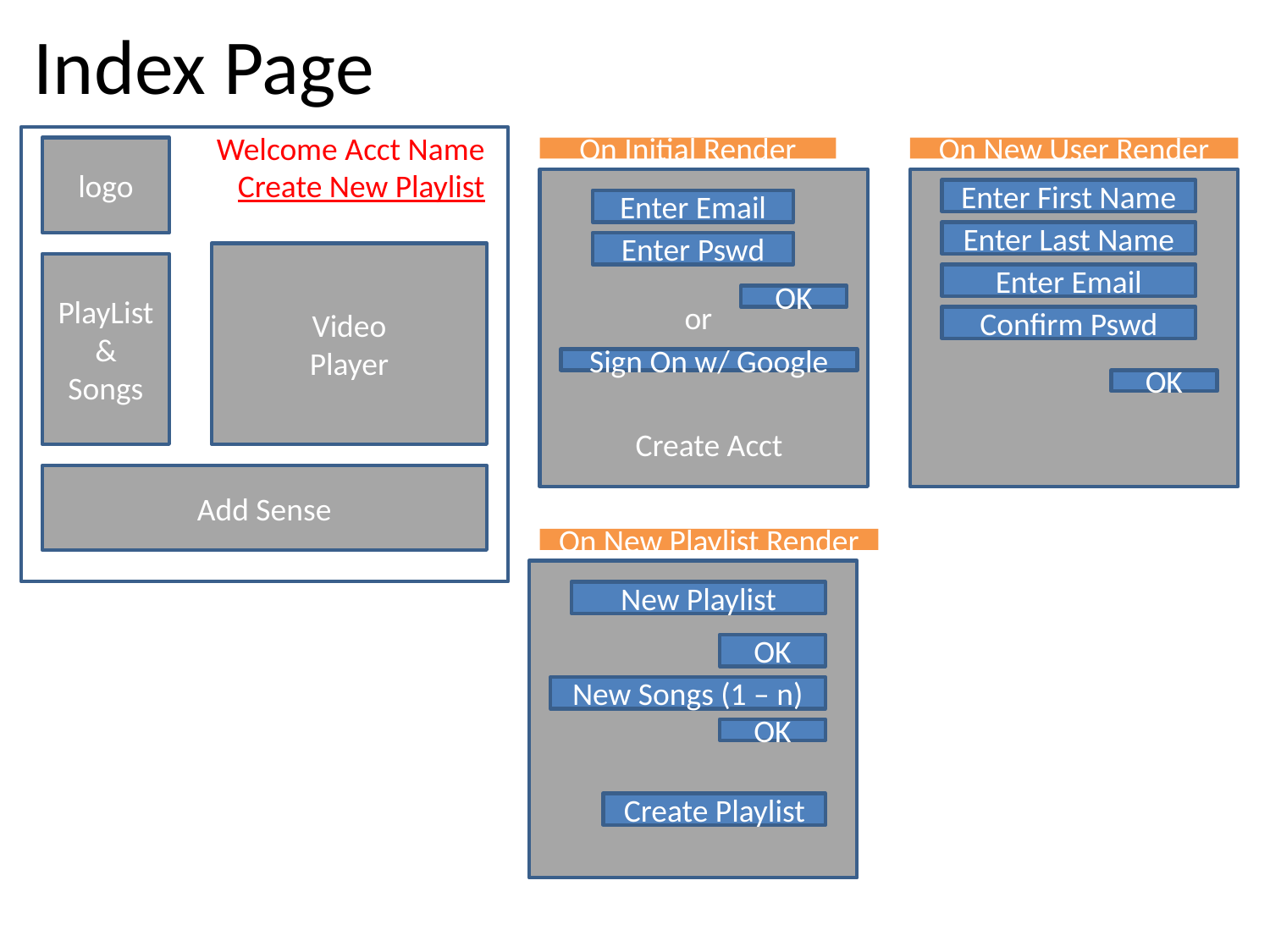

# Index Page

logo
Welcome Acct Name
On Initial Render
On New User Render
Create New Playlist

Enter First Name
Enter Email
Enter Last Name
Enter Pswd
Video
Player
PlayList
& Songs
Enter Email
OK
or
Confirm Pswd
Sign On w/ Google
OK
Create Acct
Add Sense
On New Playlist Render

New Playlist
OK
New Songs (1 – n)
OK
Create Playlist